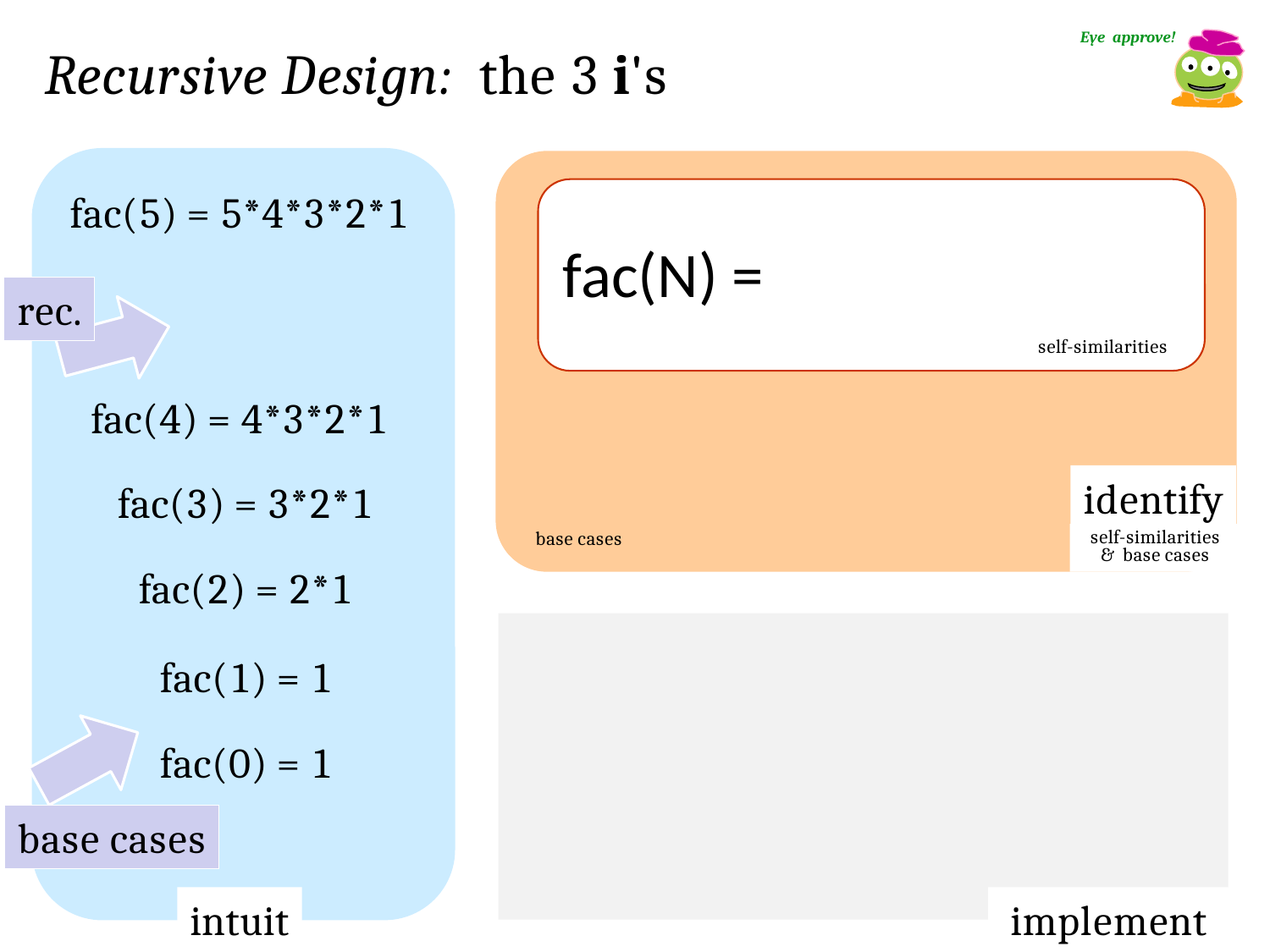

Eye  approve!

Recursive Design:  the 3 i's

fac(5) = 5*4*3*2*1

fac(N) =
rec.

self-similarities
fac(4) = 4*3*2*1
identify
fac(3) = 3*2*1
self-similarities &  base cases
base cases
fac(2) = 2*1

fac(1) = 1

fac(0) = 1
base cases
intuit
 implement